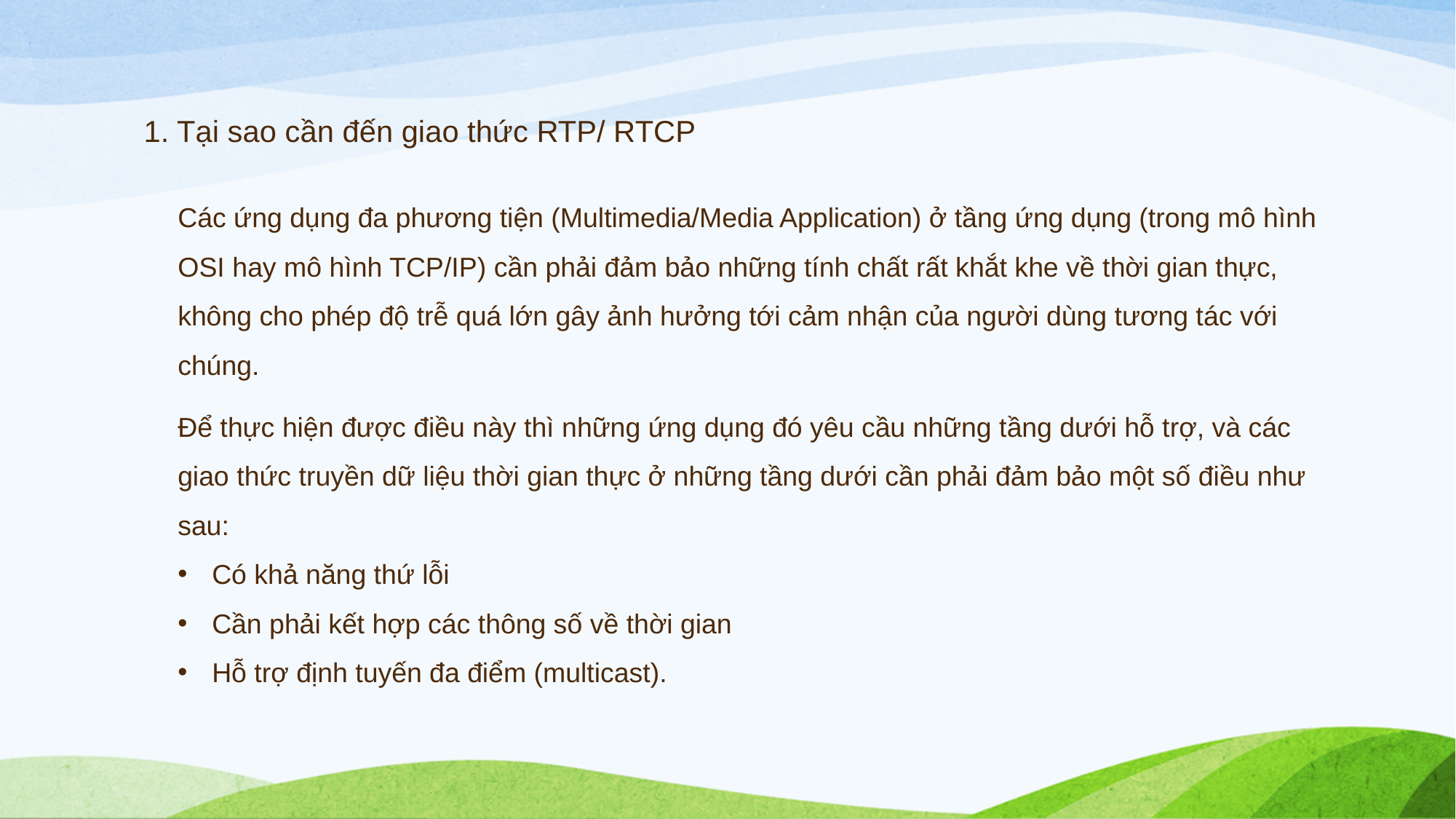

1. Tại sao cần đến giao thức RTP/ RTCP
Các ứng dụng đa phương tiện (Multimedia/Media Application) ở tầng ứng dụng (trong mô hình OSI hay mô hình TCP/IP) cần phải đảm bảo những tính chất rất khắt khe về thời gian thực, không cho phép độ trễ quá lớn gây ảnh hưởng tới cảm nhận của người dùng tương tác với chúng.
Để thực hiện được điều này thì những ứng dụng đó yêu cầu những tầng dưới hỗ trợ, và các giao thức truyền dữ liệu thời gian thực ở những tầng dưới cần phải đảm bảo một số điều như sau:
Có khả năng thứ lỗi
Cần phải kết hợp các thông số về thời gian
Hỗ trợ định tuyến đa điểm (multicast).